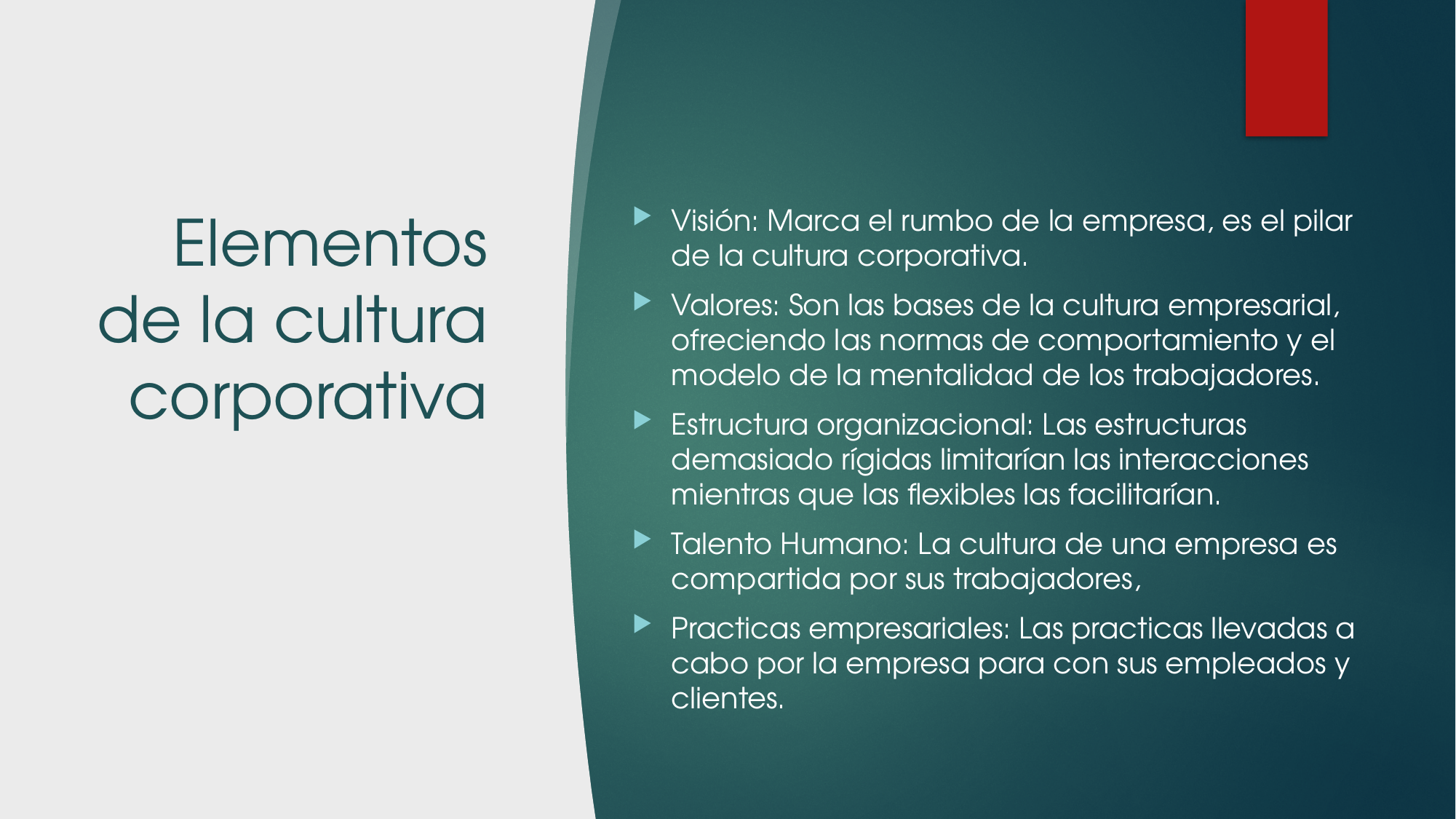

# Elementos de la cultura corporativa
Visión: Marca el rumbo de la empresa, es el pilar de la cultura corporativa.
Valores: Son las bases de la cultura empresarial, ofreciendo las normas de comportamiento y el modelo de la mentalidad de los trabajadores.
Estructura organizacional: Las estructuras demasiado rígidas limitarían las interacciones mientras que las flexibles las facilitarían.
Talento Humano: La cultura de una empresa es compartida por sus trabajadores,
Practicas empresariales: Las practicas llevadas a cabo por la empresa para con sus empleados y clientes.